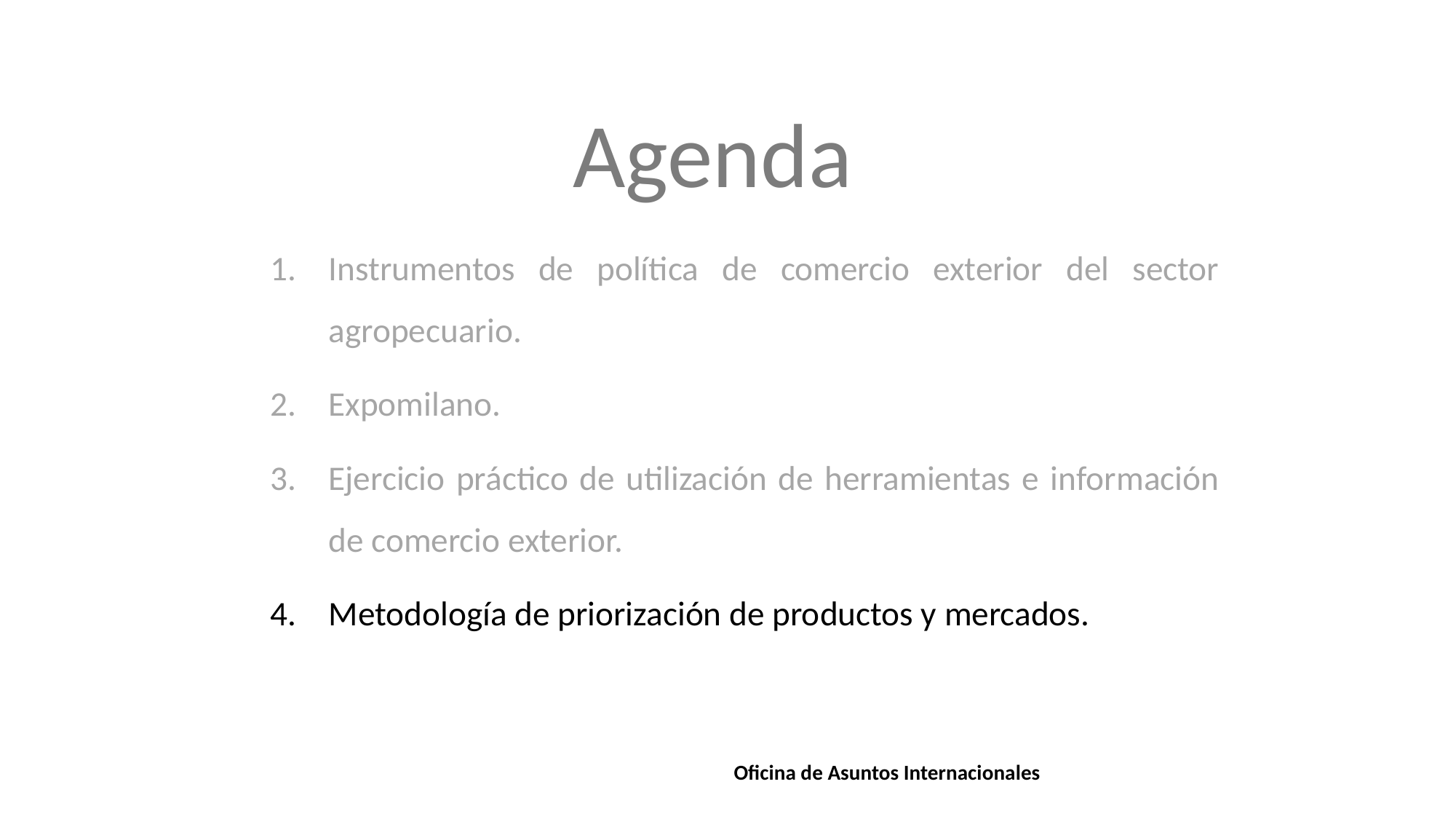

# Agenda
Instrumentos de política de comercio exterior del sector agropecuario.
Expomilano.
Ejercicio práctico de utilización de herramientas e información de comercio exterior.
Metodología de priorización de productos y mercados.

Oficina de Asuntos Internacionales